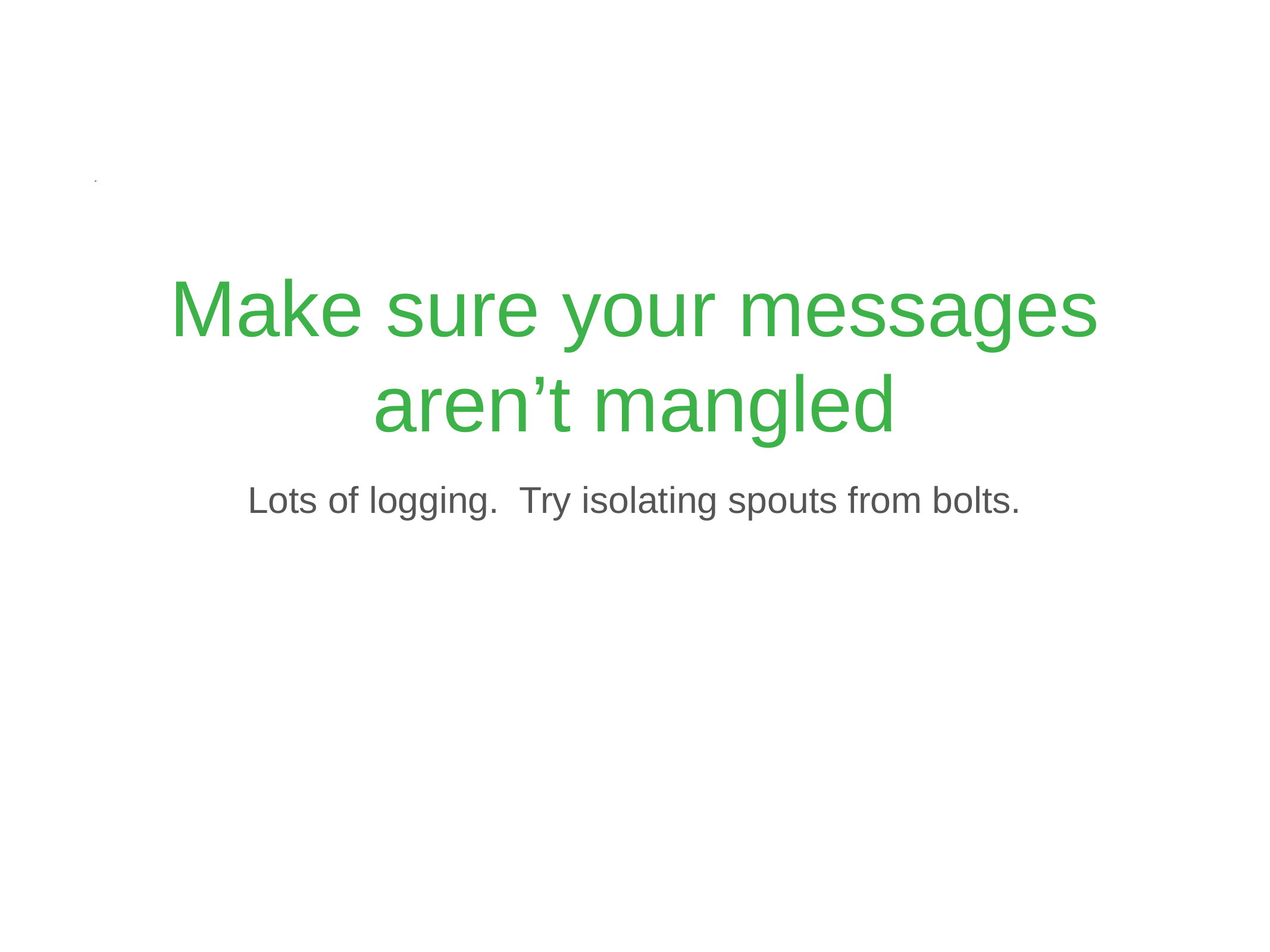

# Make sure your messages aren’t mangled
Lots of logging.  Try isolating spouts from bolts.